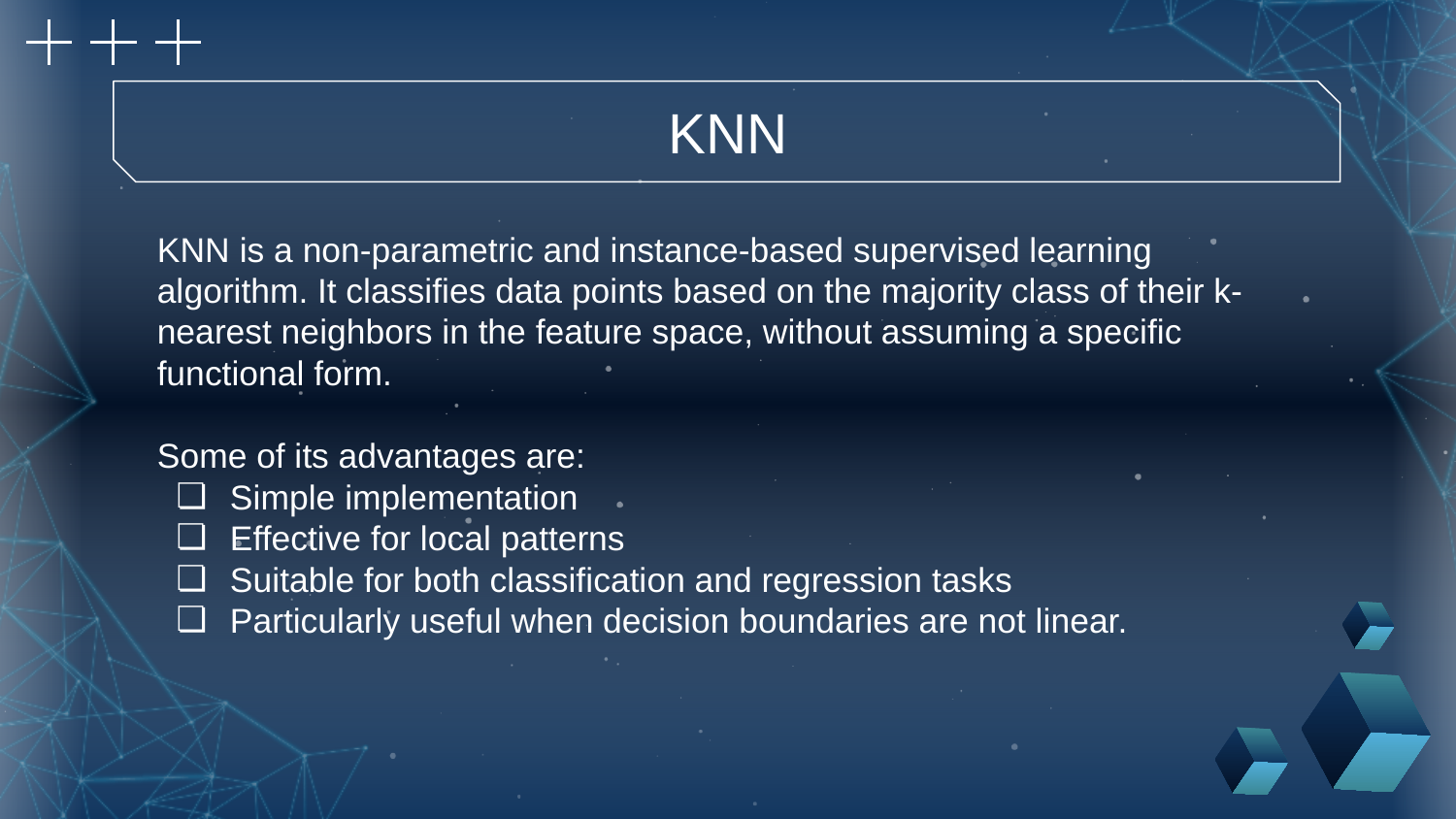

KNN
KNN is a non-parametric and instance-based supervised learning algorithm. It classifies data points based on the majority class of their k-nearest neighbors in the feature space, without assuming a specific functional form.

Some of its advantages are:
Simple implementation
Effective for local patterns
Suitable for both classification and regression tasks
Particularly useful when decision boundaries are not linear.